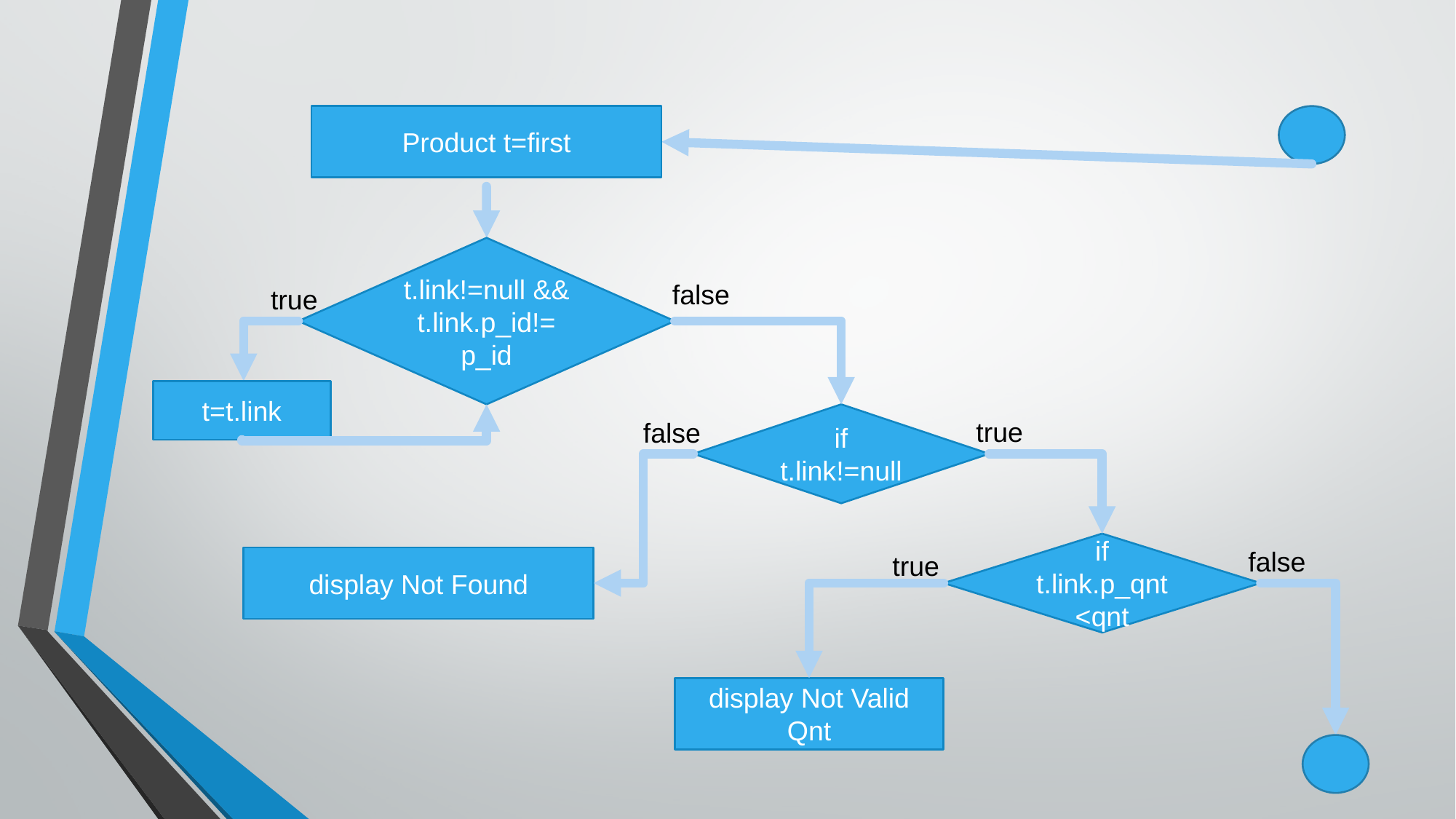

Product t=first

t.link!=null &&
t.link.p_id!=
p_id
false
true
t=t.link
if
t.link!=null
true
false
if
t.link.p_qnt<qnt
false
true
display Not Found
display Not Valid Qnt